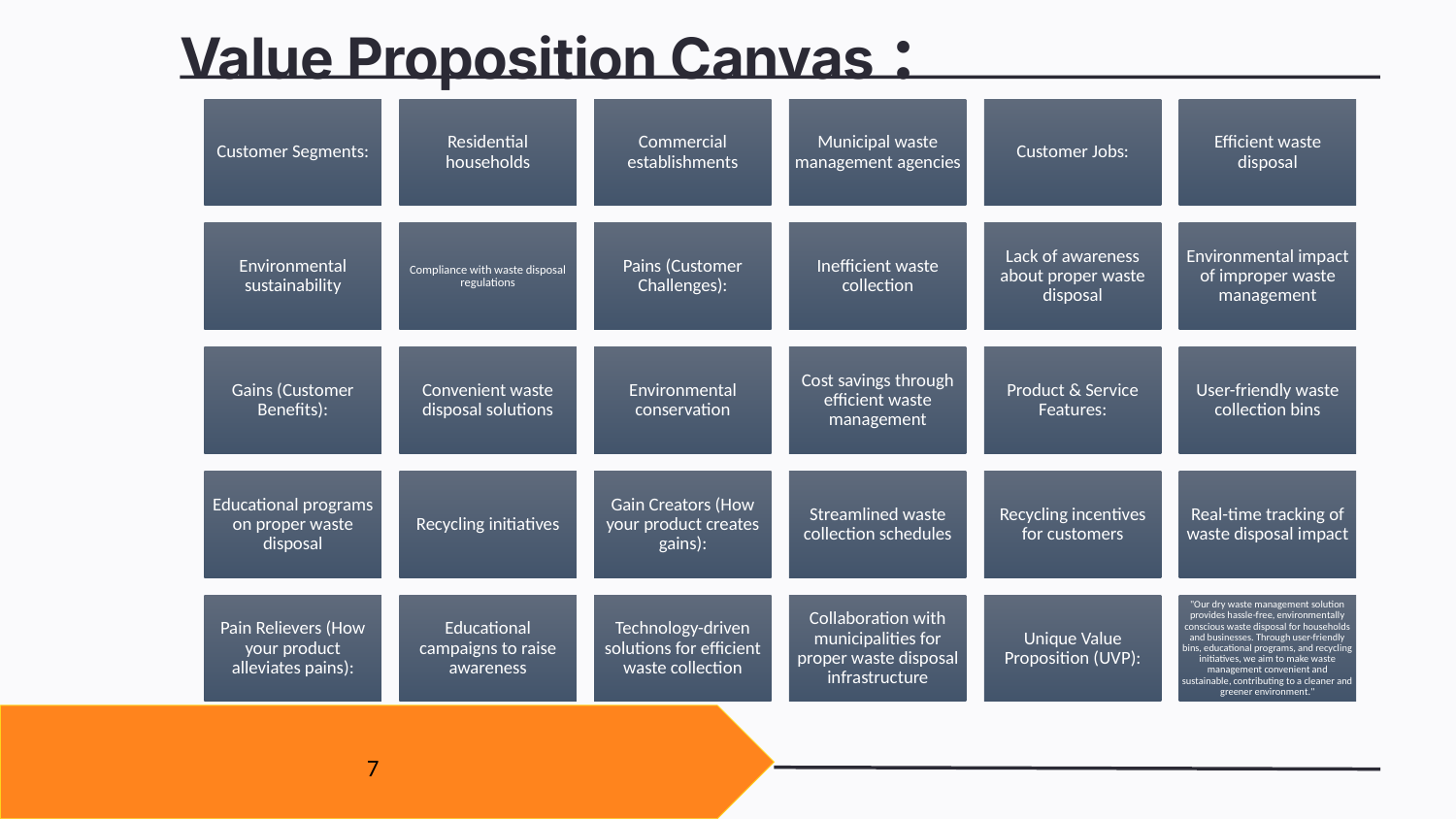

Value Proposition Canvas :

Customer Segments:
Residential households
Commercial establishments
Municipal waste management agencies
Customer Jobs:
Efficient waste disposal
Environmental sustainability
Compliance with waste disposal regulations
Pains (Customer Challenges):
Inefficient waste collection
Lack of awareness about proper waste disposal
Environmental impact of improper waste management
Gains (Customer Benefits):
Convenient waste disposal solutions
Environmental conservation
Cost savings through efficient waste management
Product & Service Features:
User-friendly waste collection bins
Educational programs on proper waste disposal
Recycling initiatives
Gain Creators (How your product creates gains):
Streamlined waste collection schedules
Recycling incentives for customers
Real-time tracking of waste disposal impact
Pain Relievers (How your product alleviates pains):
Educational campaigns to raise awareness
Technology-driven solutions for efficient waste collection
Collaboration with municipalities for proper waste disposal infrastructure
Unique Value Proposition (UVP):
"Our dry waste management solution provides hassle-free, environmentally conscious waste disposal for households and businesses. Through user-friendly bins, educational programs, and recycling initiatives, we aim to make waste management convenient and sustainable, contributing to a cleaner and greener environment."

7